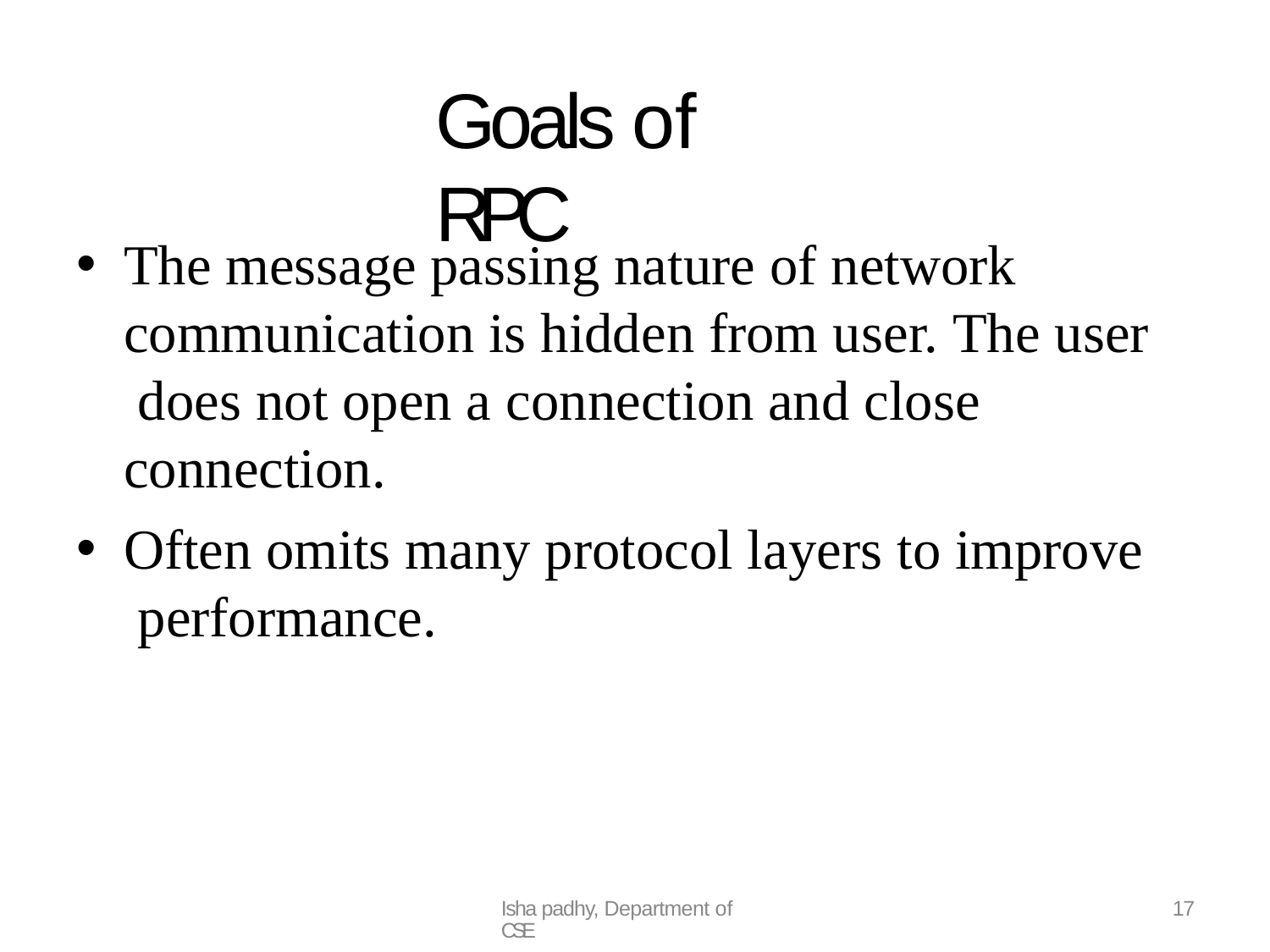

Goals of RPC
The message passing nature of network  communication is hidden from user. The user  does not open a connection and close  connection.
Often omits many protocol layers to improve  performance.
17
Isha padhy, Department of CSE